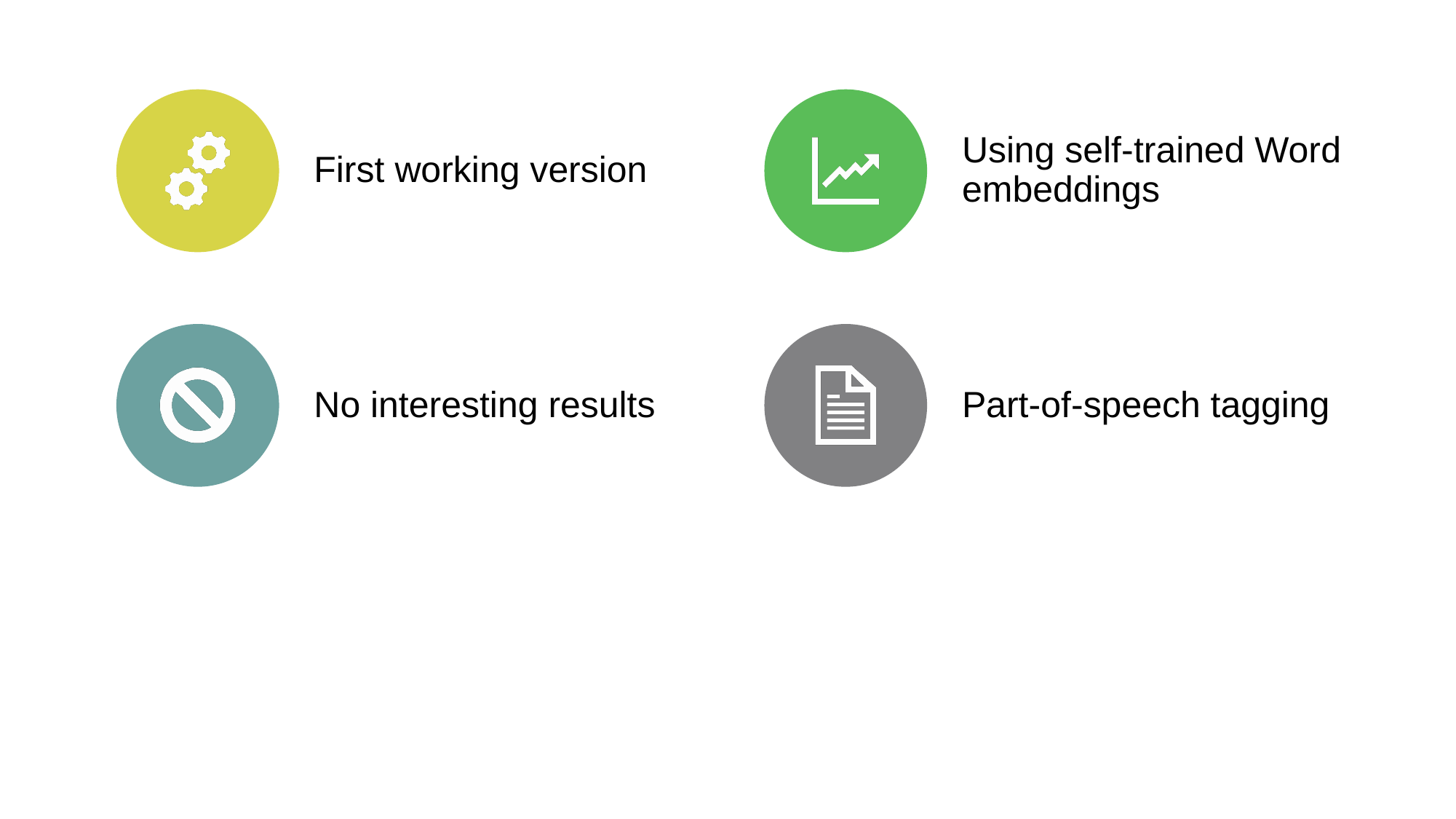

First working version
Using self-trained Word embeddings
No interesting results
Part-of-speech tagging
# Convolutional neural network